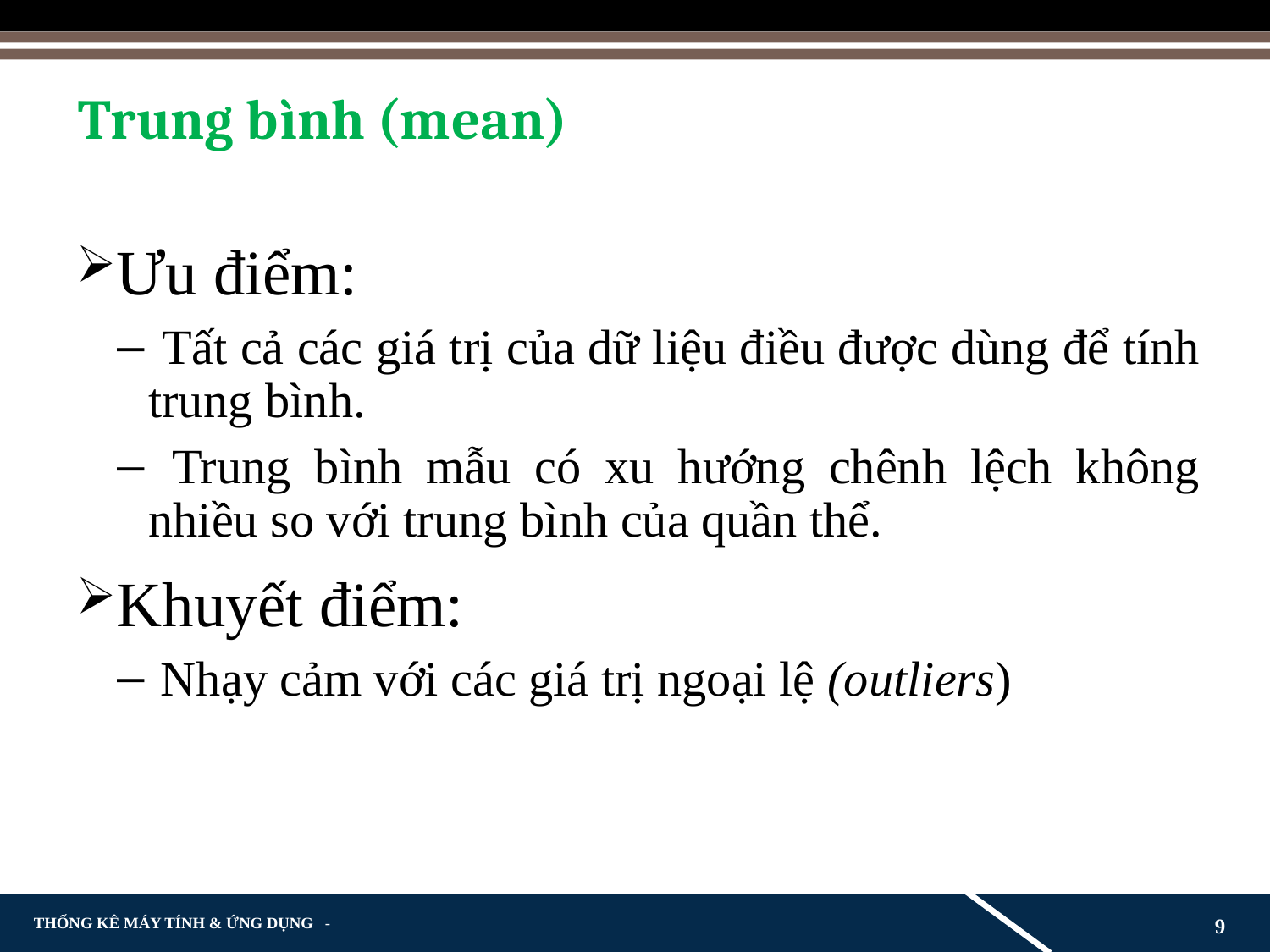

# Trung bình (mean)
Ưu điểm:
 Tất cả các giá trị của dữ liệu điều được dùng để tính trung bình.
 Trung bình mẫu có xu hướng chênh lệch không nhiều so với trung bình của quần thể.
Khuyết điểm:
 Nhạy cảm với các giá trị ngoại lệ (outliers)

9